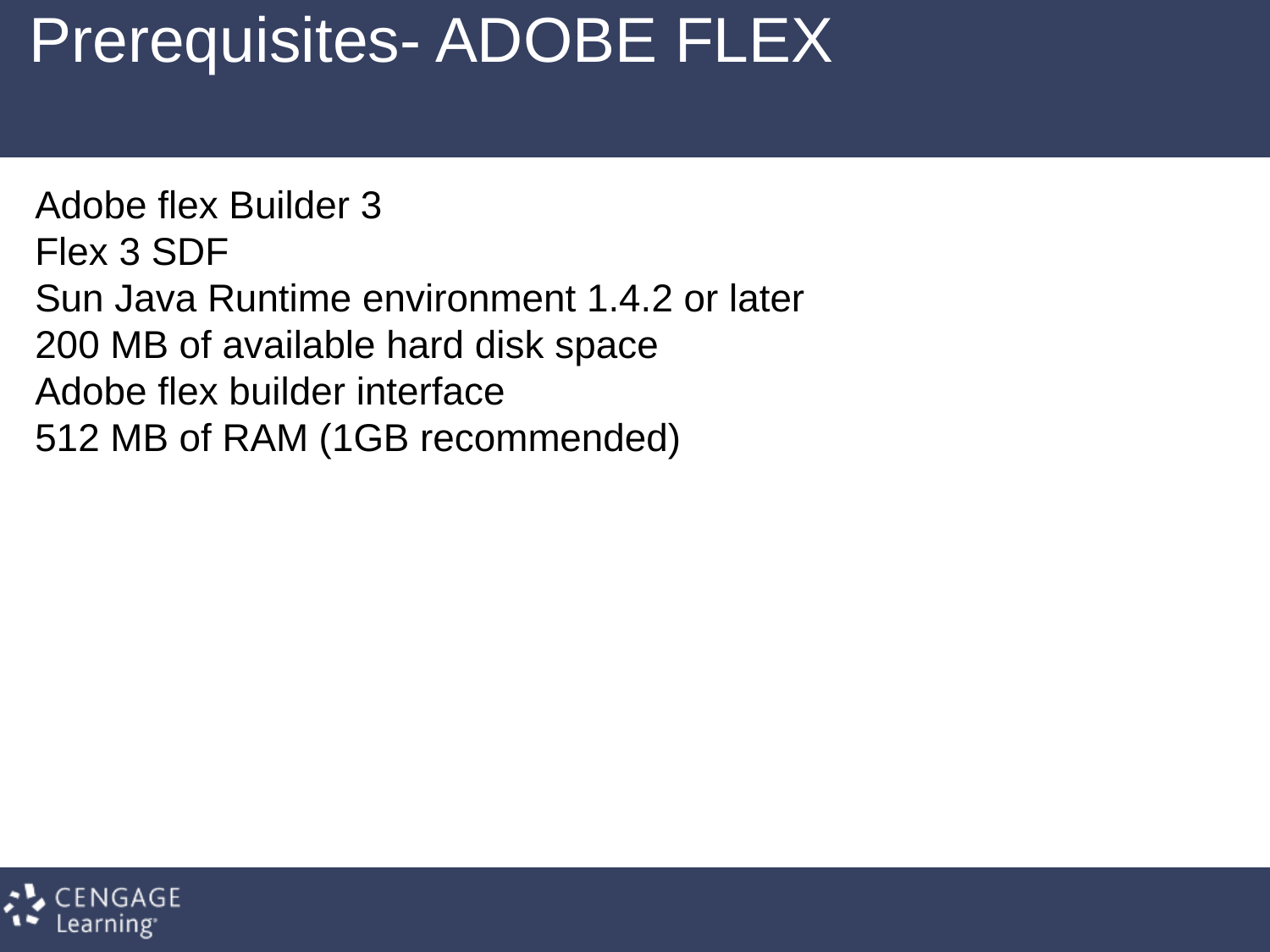

# Prerequisites- ADOBE FLEX
Adobe flex Builder 3
Flex 3 SDF
Sun Java Runtime environment 1.4.2 or later
200 MB of available hard disk space
Adobe flex builder interface
512 MB of RAM (1GB recommended)